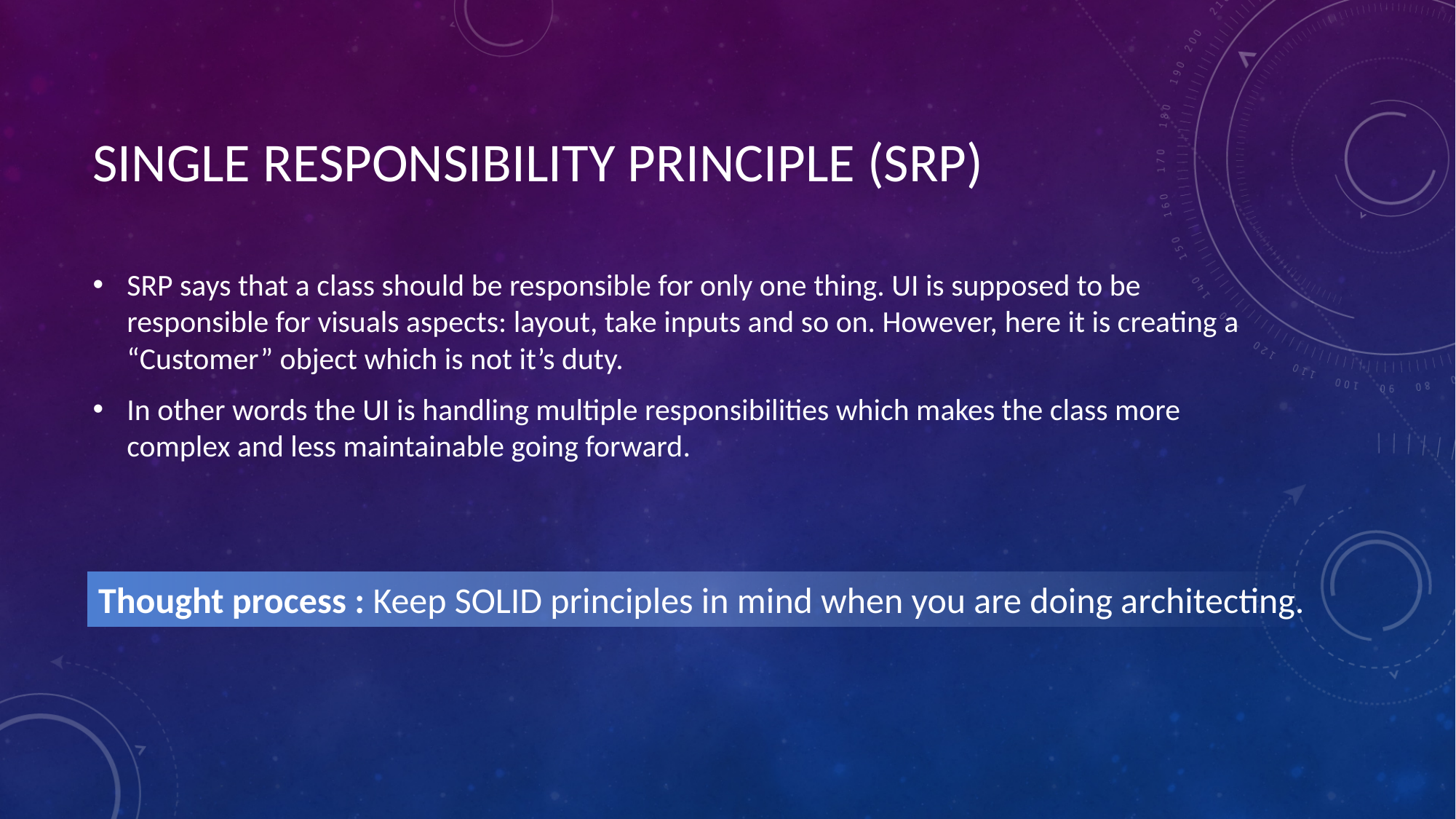

# Single responsibility principle (srp)
SRP says that a class should be responsible for only one thing. UI is supposed to be responsible for visuals aspects: layout, take inputs and so on. However, here it is creating a “Customer” object which is not it’s duty.
In other words the UI is handling multiple responsibilities which makes the class more complex and less maintainable going forward.
Thought process : Keep SOLID principles in mind when you are doing architecting.